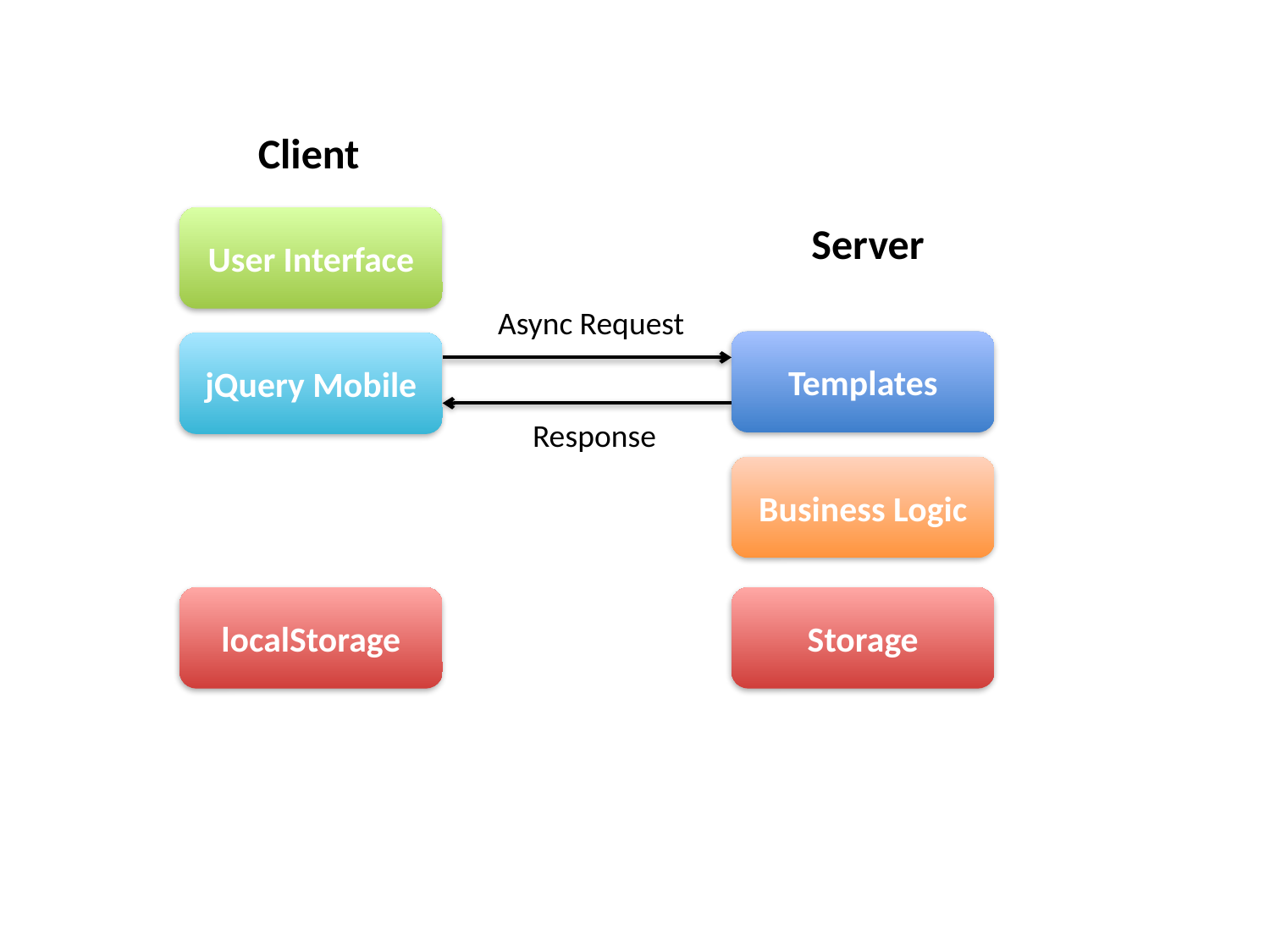

Client
User Interface
Server
Async Request
Templates
jQuery Mobile
Response
Business Logic
localStorage
Storage